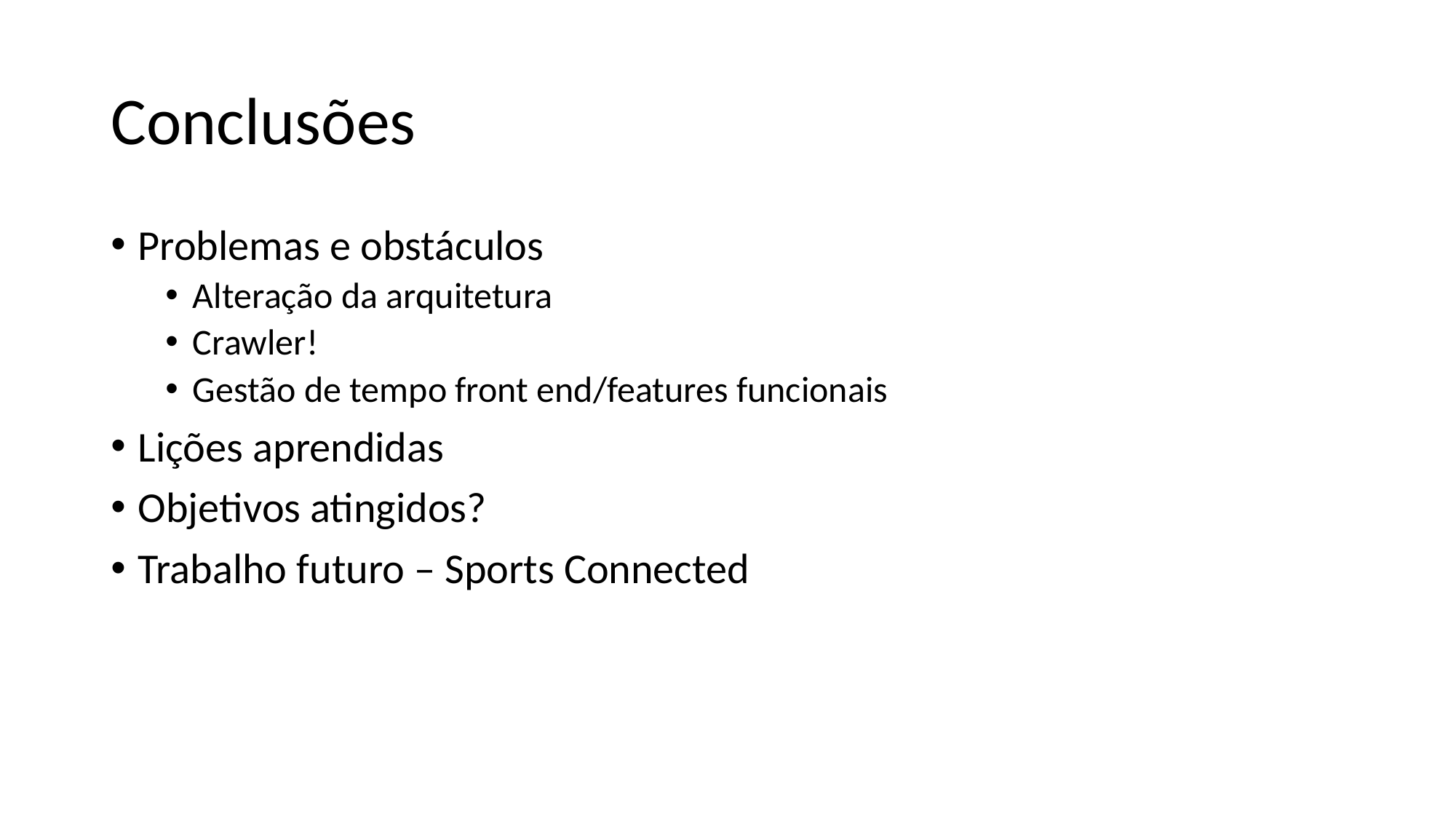

# Conclusões
Problemas e obstáculos
Alteração da arquitetura
Crawler!
Gestão de tempo front end/features funcionais
Lições aprendidas
Objetivos atingidos?
Trabalho futuro – Sports Connected